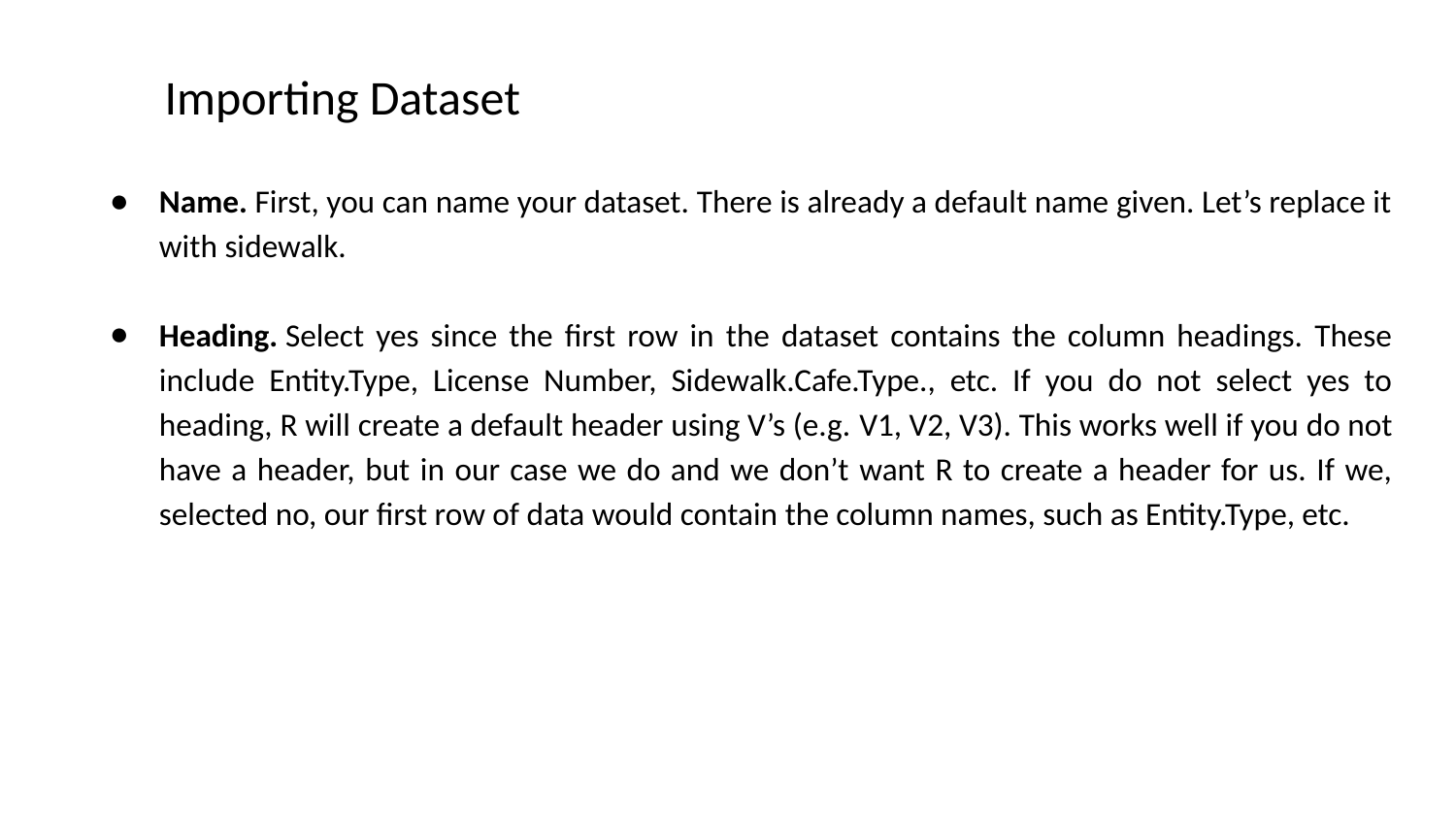

# Importing Dataset
Name. First, you can name your dataset. There is already a default name given. Let’s replace it with sidewalk.

Heading. Select yes since the first row in the dataset contains the column headings. These include Entity.Type, License Number, Sidewalk.Cafe.Type., etc. If you do not select yes to heading, R will create a default header using V’s (e.g. V1, V2, V3). This works well if you do not have a header, but in our case we do and we don’t want R to create a header for us. If we, selected no, our first row of data would contain the column names, such as Entity.Type, etc.